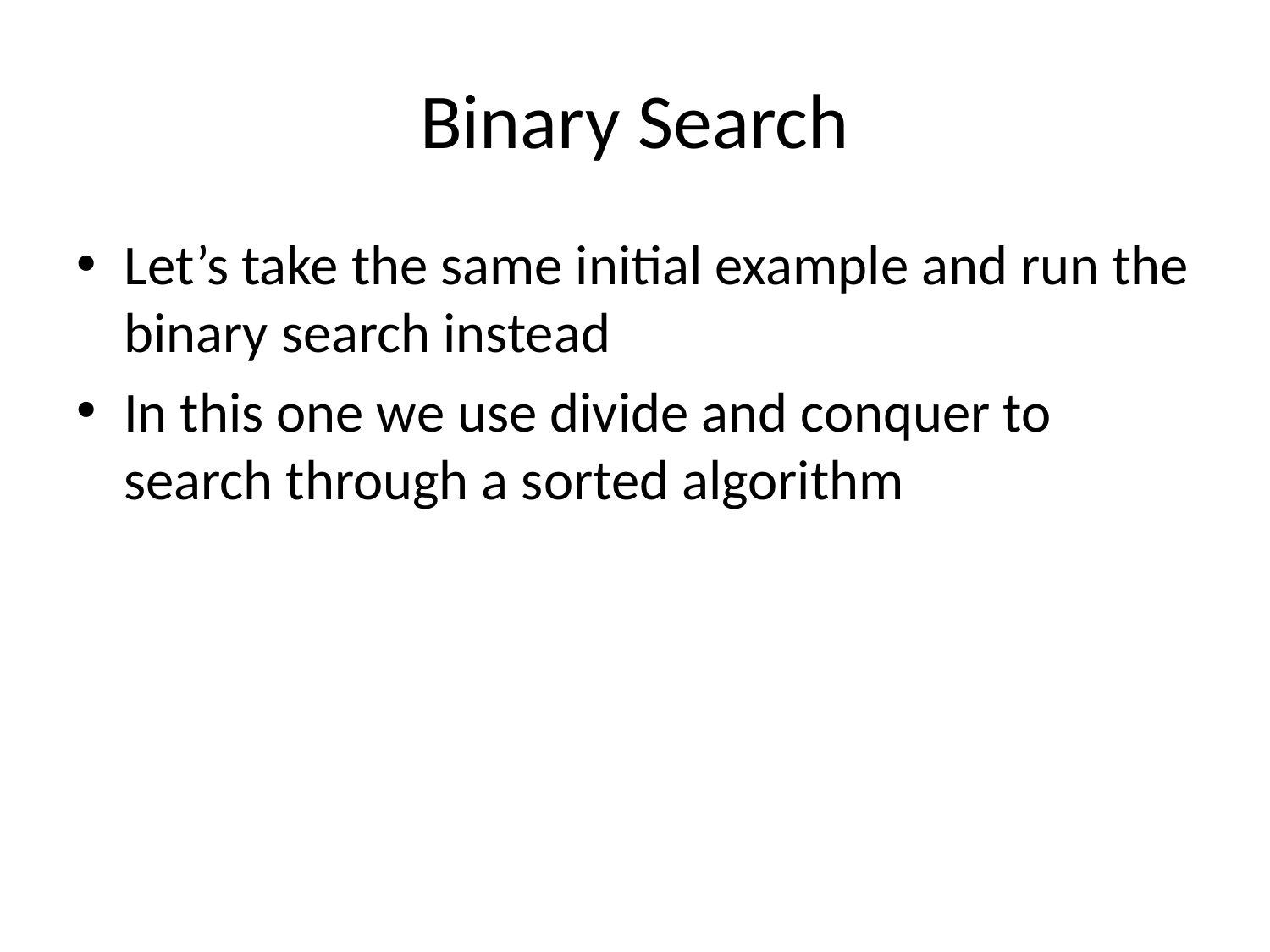

# Binary Search
Let’s take the same initial example and run the binary search instead
In this one we use divide and conquer to search through a sorted algorithm